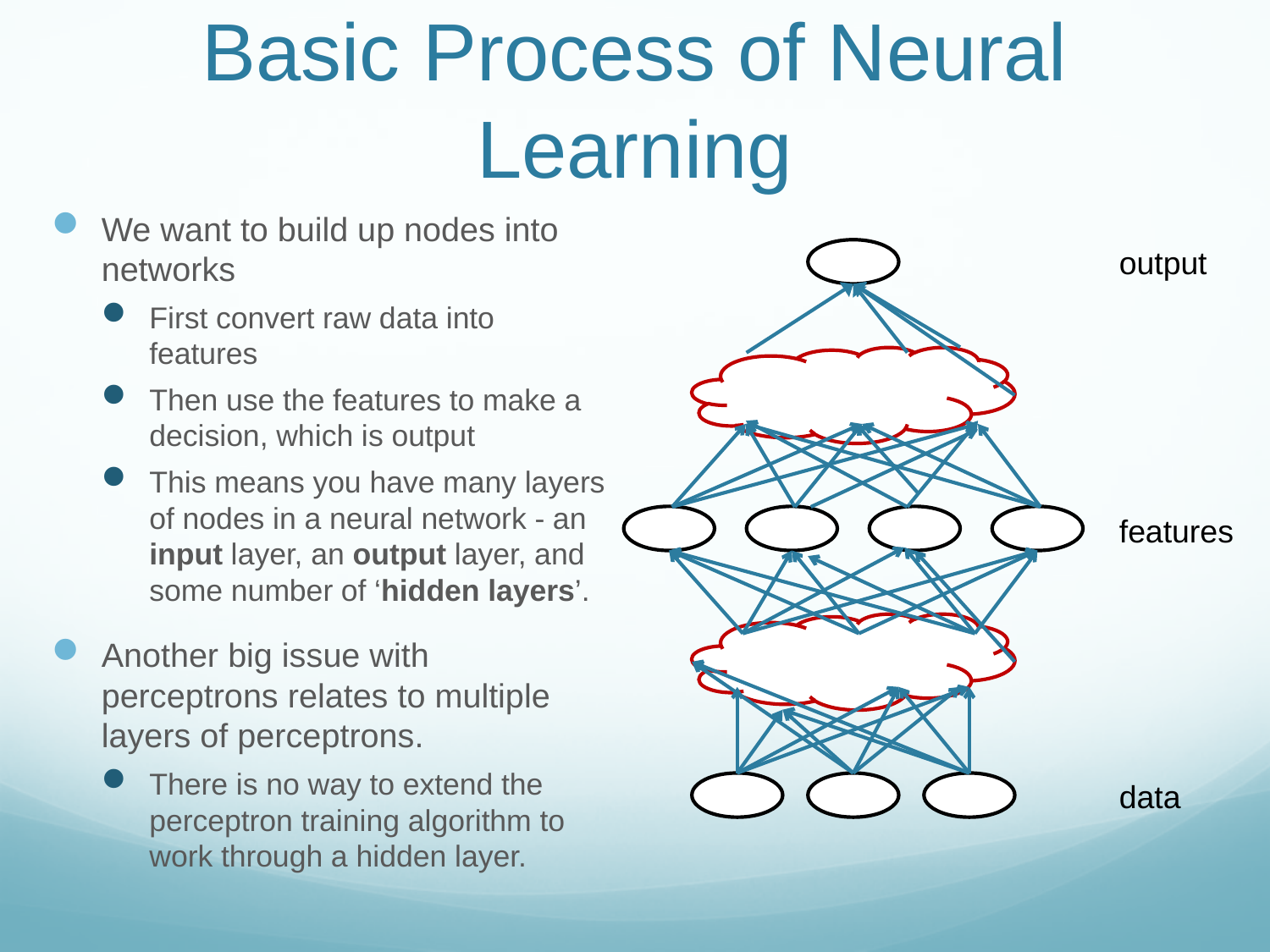

# Basic Process of Neural Learning
We want to build up nodes into networks
First convert raw data into features
Then use the features to make a decision, which is output
This means you have many layers of nodes in a neural network - an input layer, an output layer, and some number of ‘hidden layers’.
Another big issue with perceptrons relates to multiple layers of perceptrons.
There is no way to extend the perceptron training algorithm to work through a hidden layer.
output

features

data